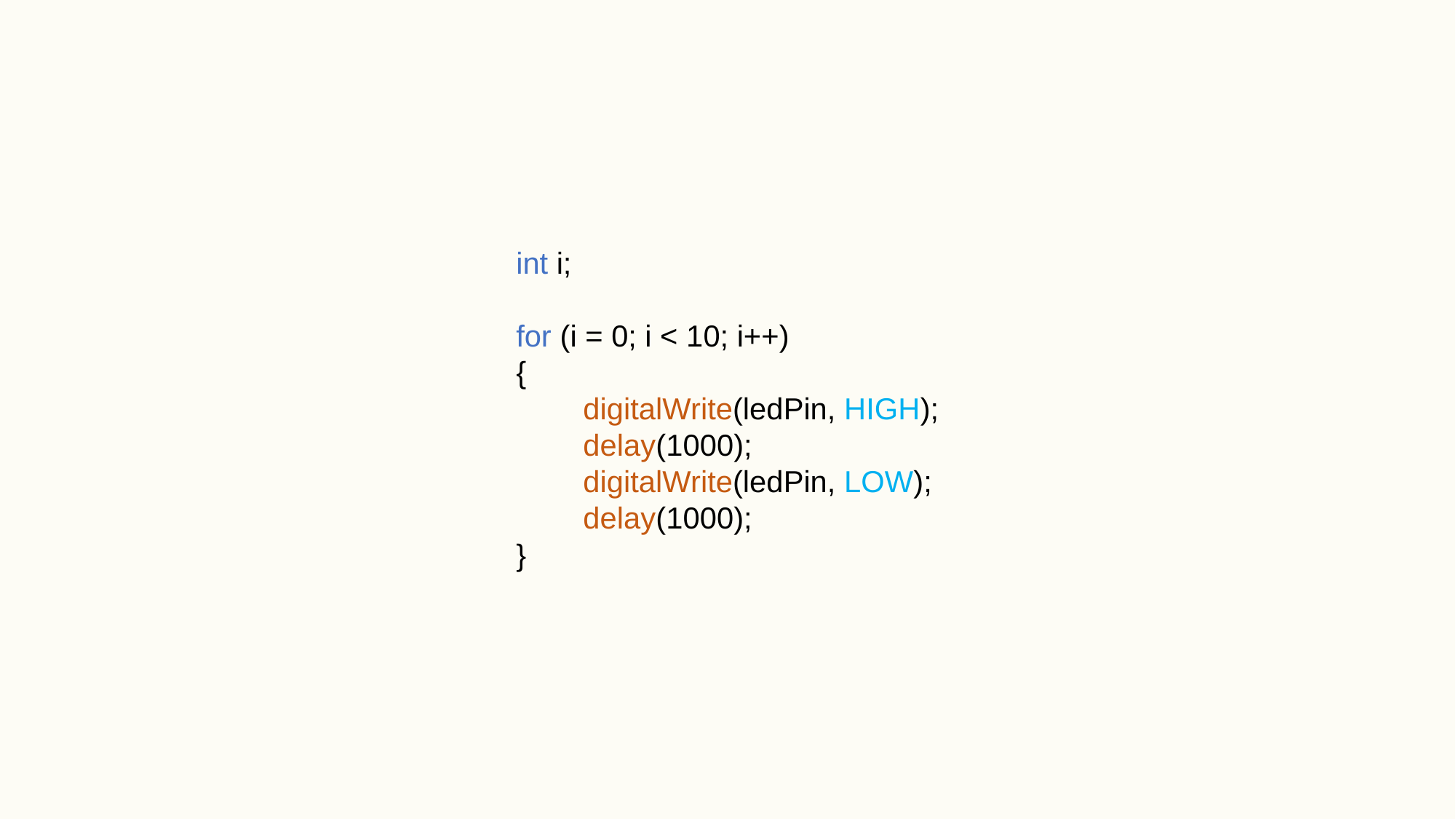

int i;

for (i = 0; i < 10; i++)
{
        digitalWrite(ledPin, HIGH);
        delay(1000);
        digitalWrite(ledPin, LOW);
        delay(1000);
}